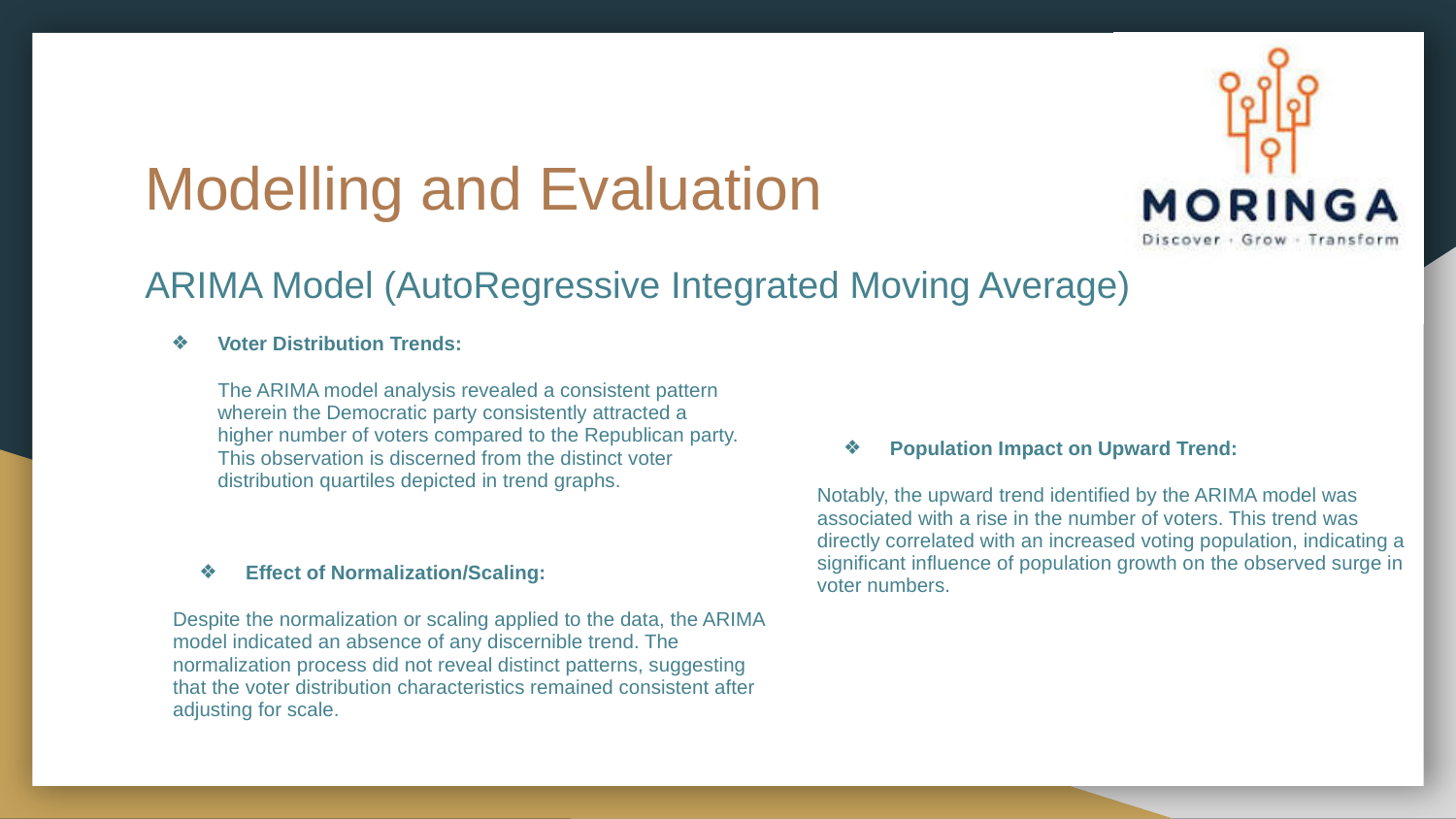

# Modelling and Evaluation
ARIMA Model (AutoRegressive Integrated Moving Average)
Voter Distribution Trends:
The ARIMA model analysis revealed a consistent pattern wherein the Democratic party consistently attracted a higher number of voters compared to the Republican party. This observation is discerned from the distinct voter distribution quartiles depicted in trend graphs.
Population Impact on Upward Trend:
Notably, the upward trend identified by the ARIMA model was associated with a rise in the number of voters. This trend was directly correlated with an increased voting population, indicating a significant influence of population growth on the observed surge in voter numbers.
Effect of Normalization/Scaling:
Despite the normalization or scaling applied to the data, the ARIMA model indicated an absence of any discernible trend. The normalization process did not reveal distinct patterns, suggesting that the voter distribution characteristics remained consistent after adjusting for scale.